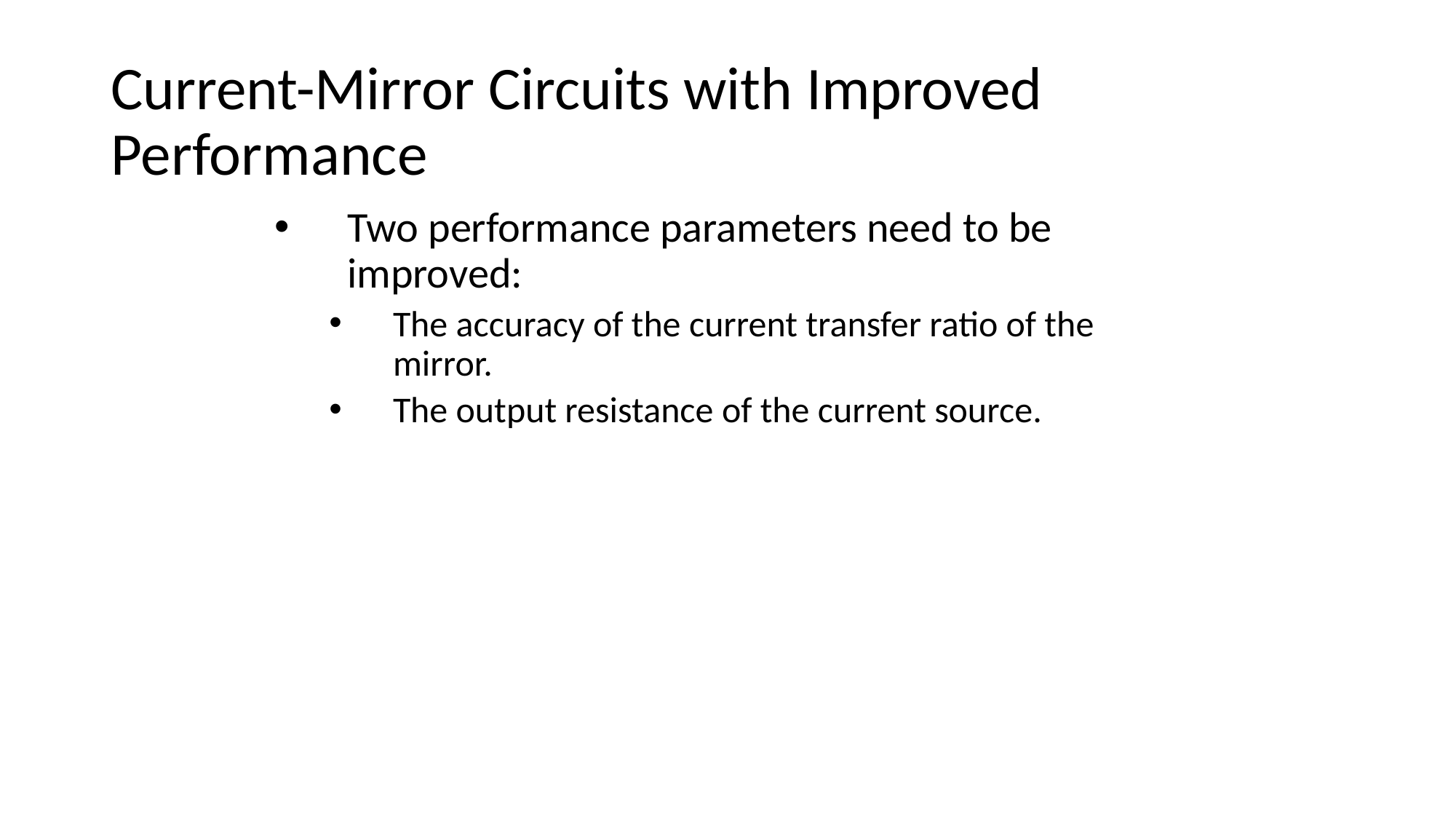

# Current-Mirror Circuits with Improved Performance
Two performance parameters need to be improved:
The accuracy of the current transfer ratio of the mirror.
The output resistance of the current source.